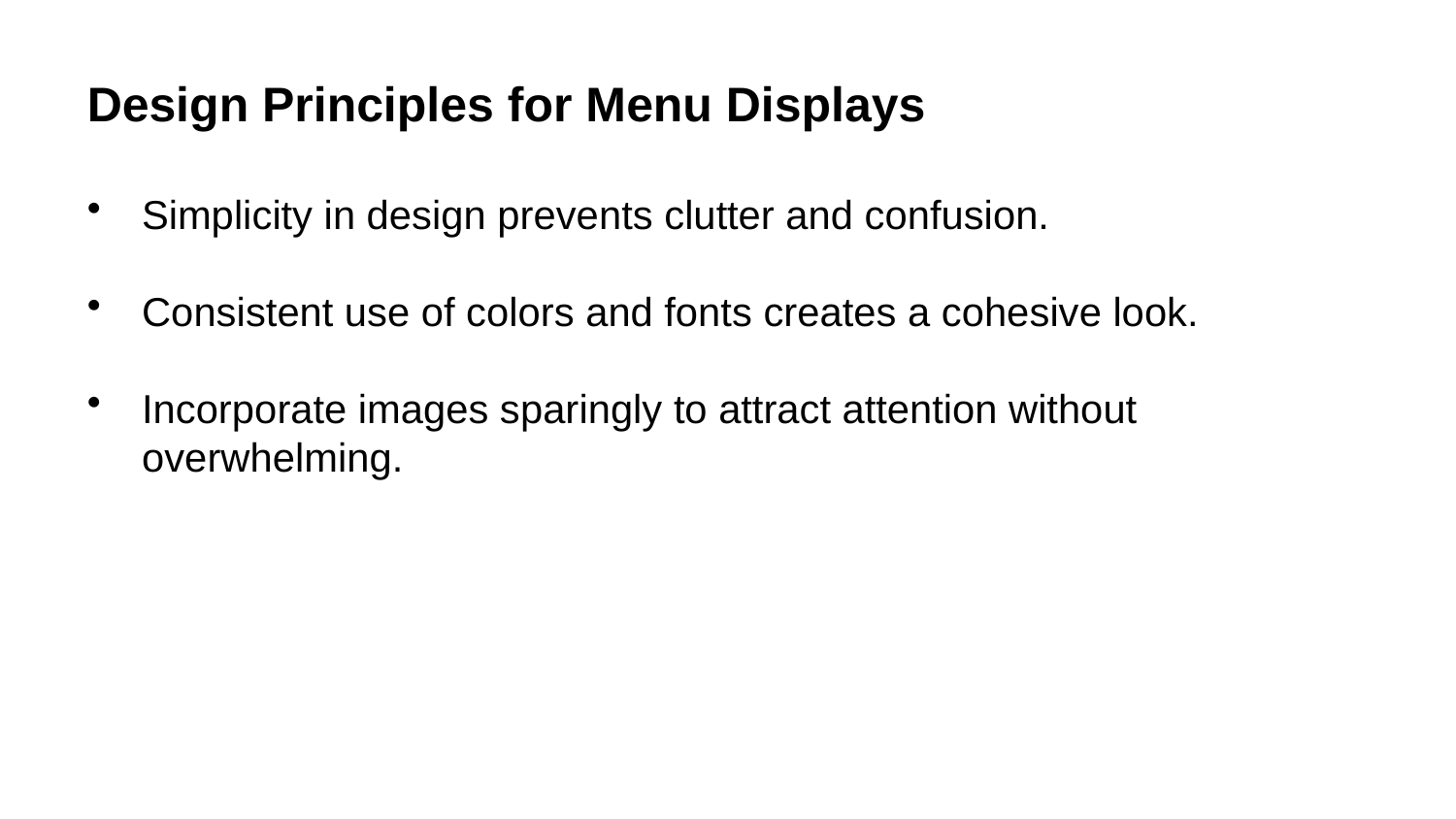

Design Principles for Menu Displays
Simplicity in design prevents clutter and confusion.

Consistent use of colors and fonts creates a cohesive look.

Incorporate images sparingly to attract attention without overwhelming.